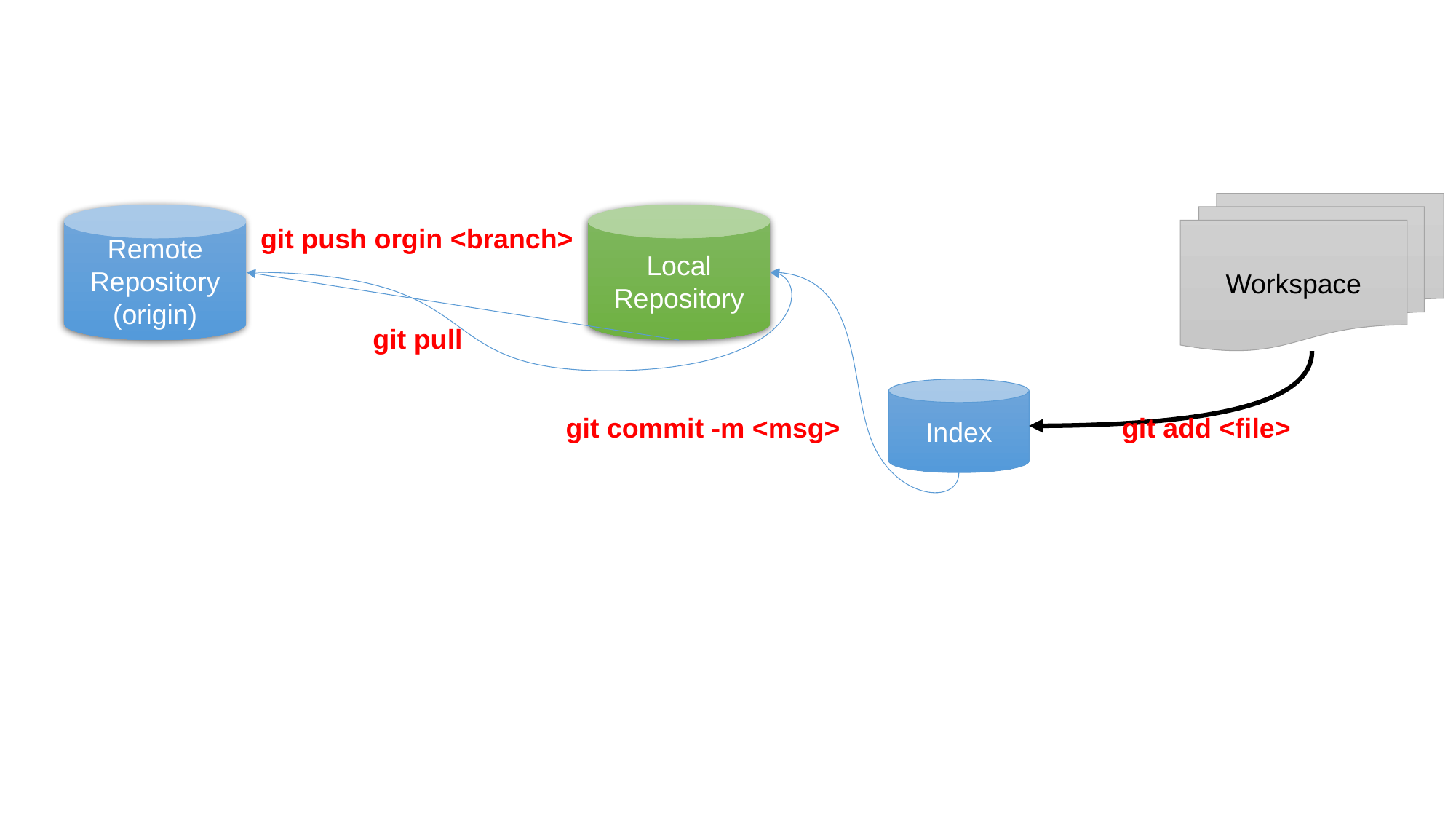

Workspace
Remote
Repository
(origin)
Local
Repository
git push orgin <branch>
git pull
Index
git commit -m <msg>
git add <file>